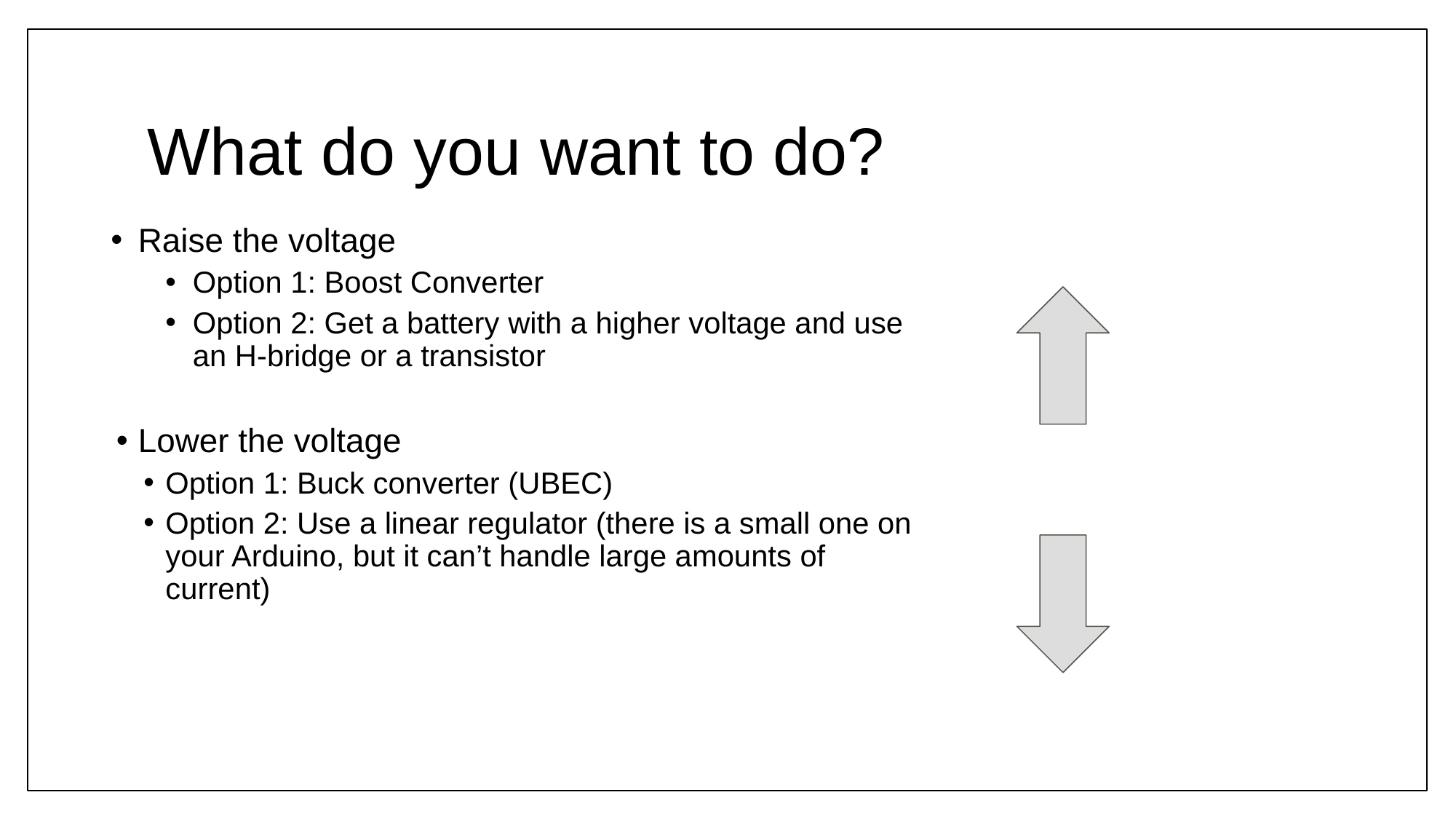

# What do you want to do?
Raise the voltage
Option 1: Boost Converter
Option 2: Get a battery with a higher voltage and use an H-bridge or a transistor

Lower the voltage
Option 1: Buck converter (UBEC)
Option 2: Use a linear regulator (there is a small one on your Arduino, but it can’t handle large amounts of current)